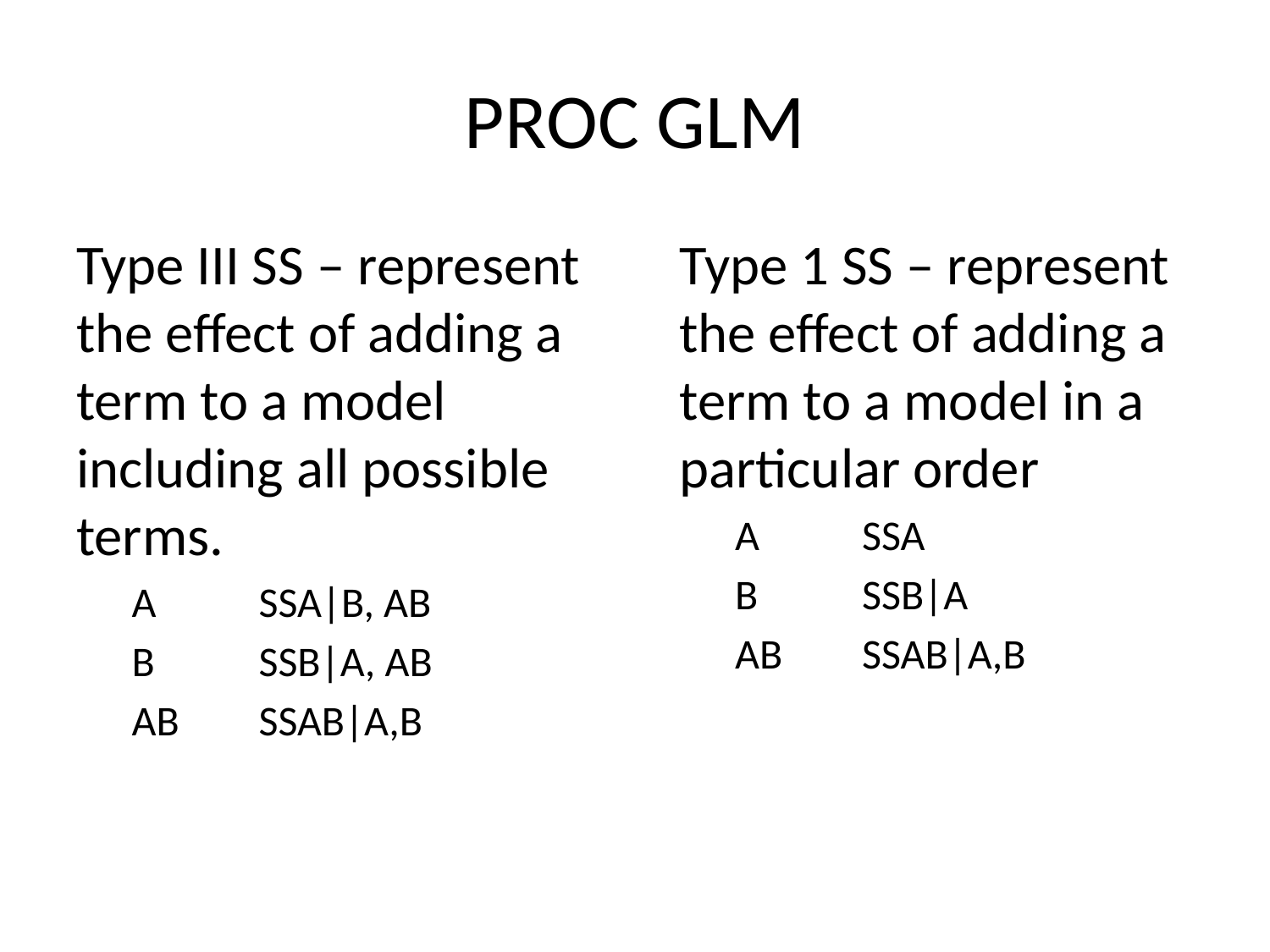

# PROC GLM
Type III SS – represent the effect of adding a term to a model including all possible terms.
A	SSA|B, AB
B	SSB|A, AB
AB	SSAB|A,B

Type 1 SS – represent the effect of adding a term to a model in a particular order
A	SSA
B	SSB|A
AB	SSAB|A,B